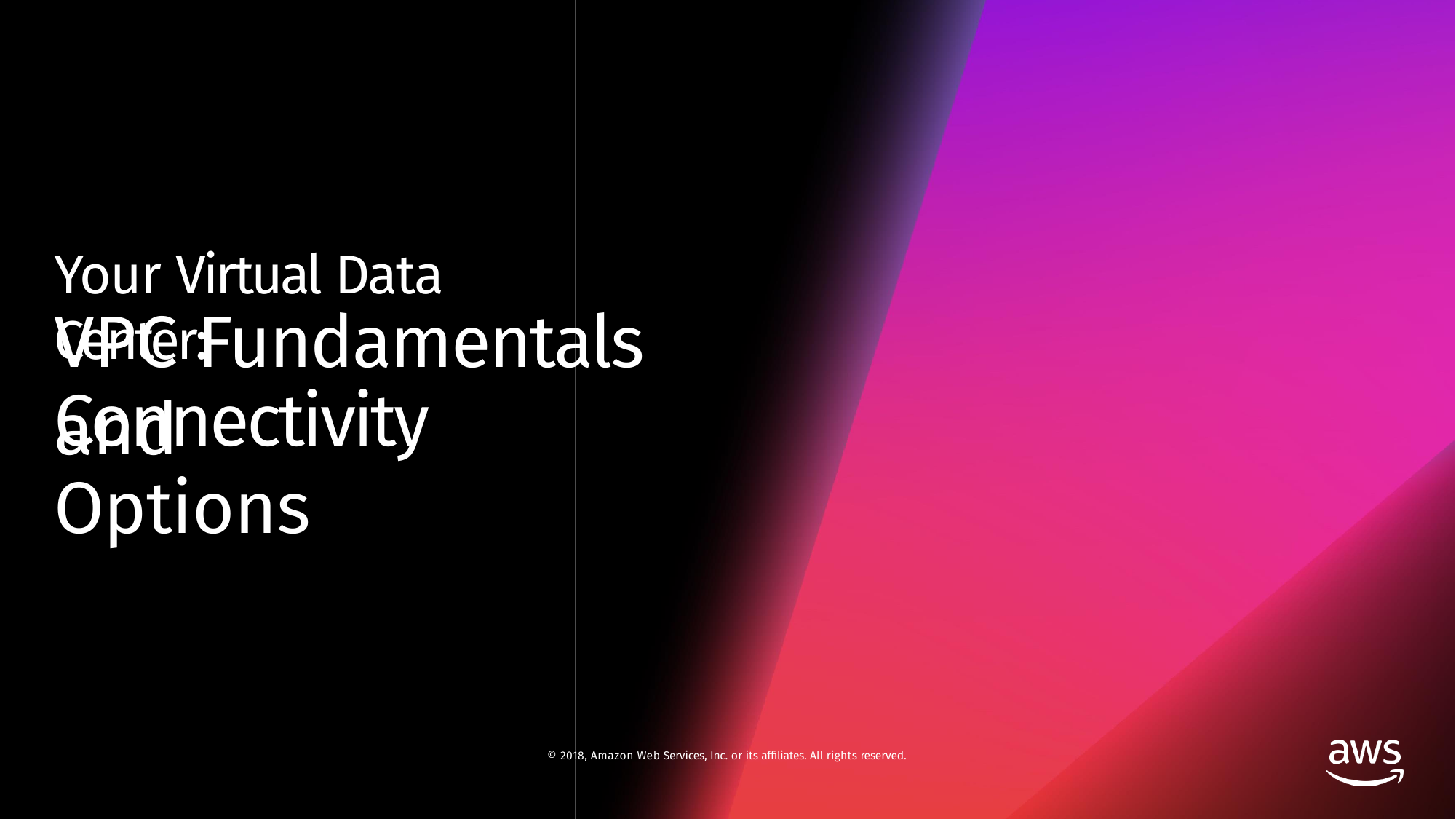

Your Virtual Data Center:
# VPC Fundamentals and
Connectivity Options

© 2018, Amazon Web Services, Inc. or its affiliates. All rights reserved.